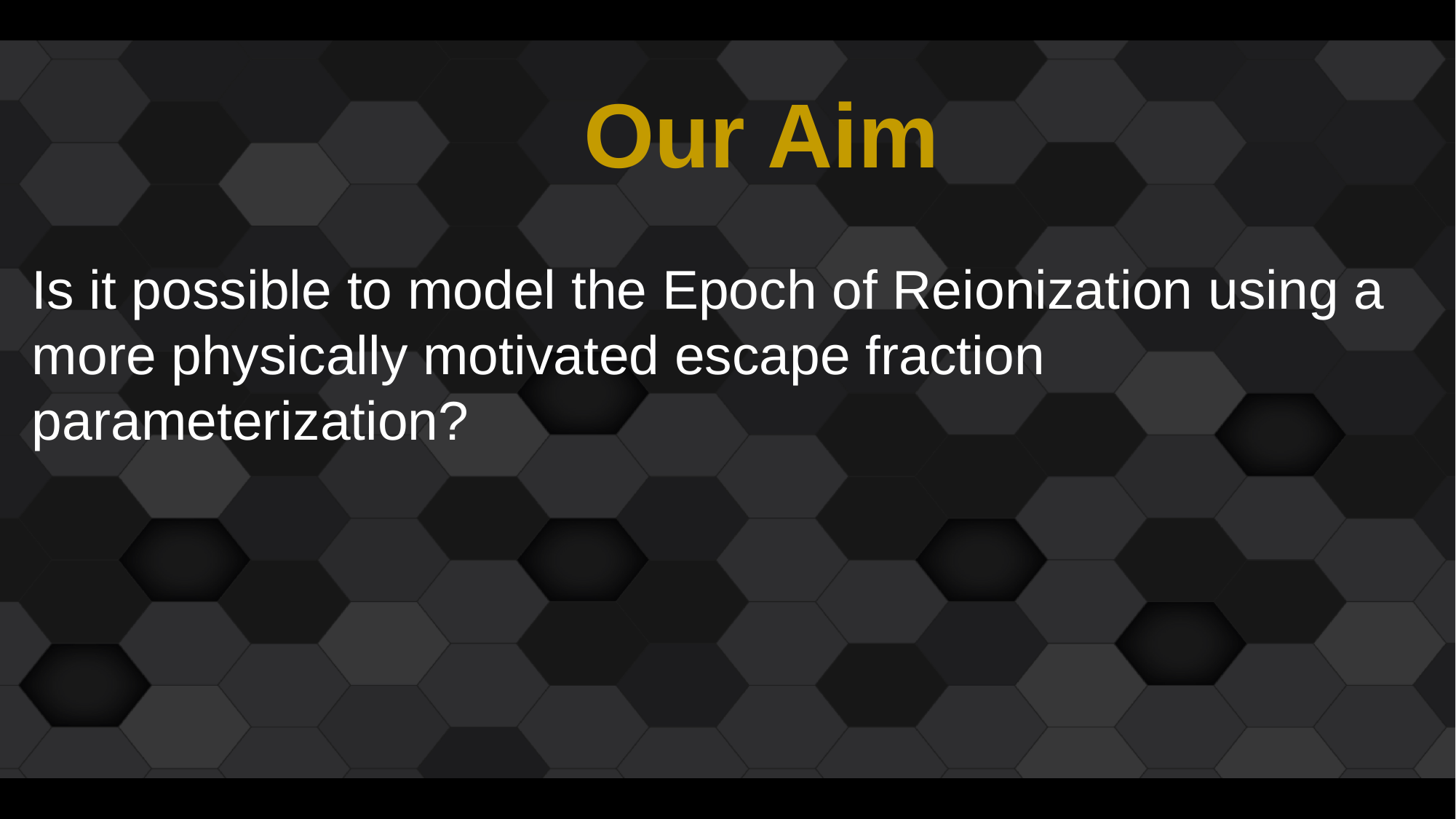

# Our Aim
Is it possible to model the Epoch of Reionization using a more physically motivated escape fraction parameterization?